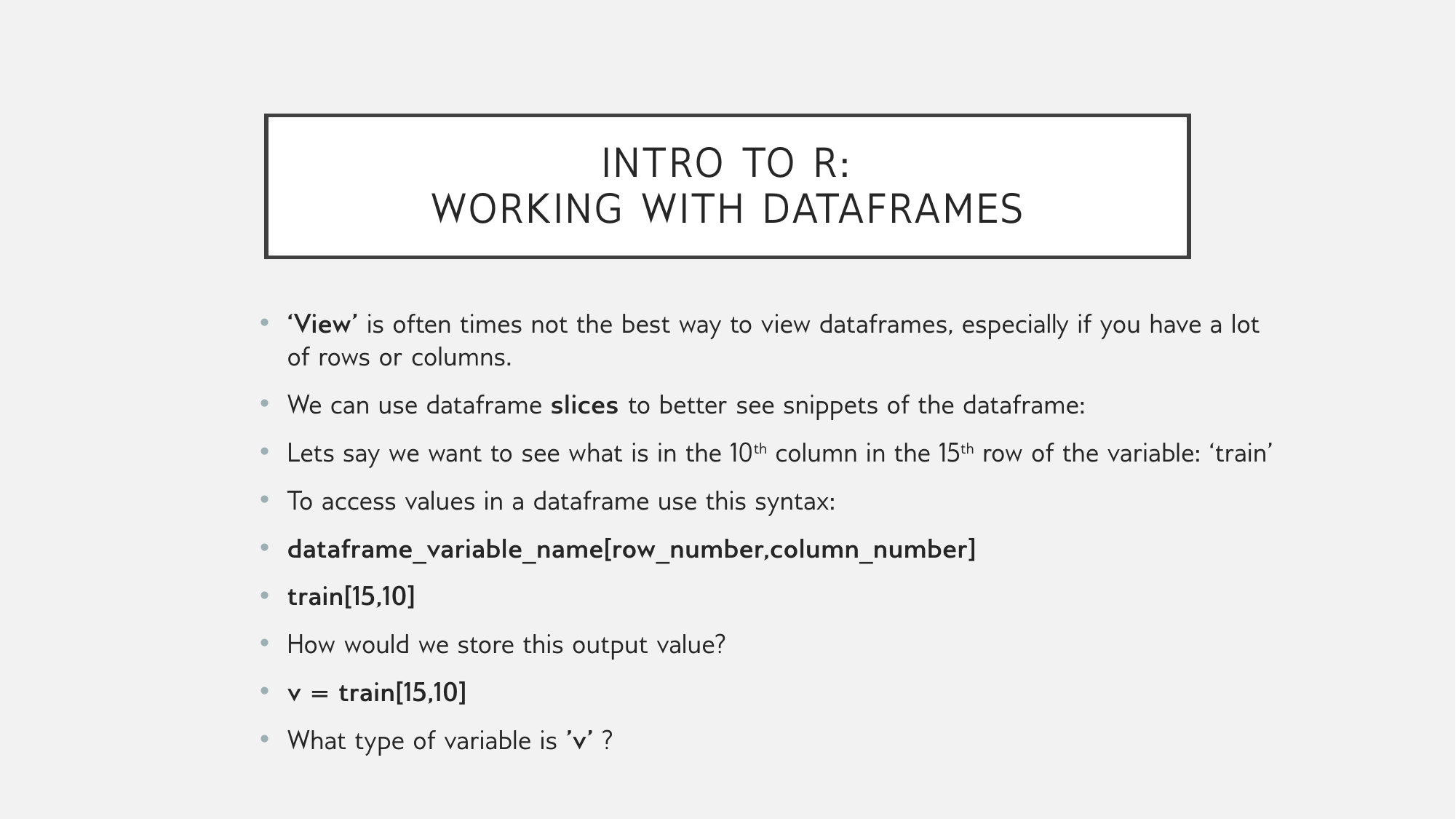

# Intro to R: Working with dataframes
‘View’ is often times not the best way to view dataframes, especially if you have a lot of rows or columns.
We can use dataframe slices to better see snippets of the dataframe:
Lets say we want to see what is in the 10th column in the 15th row of the variable: ‘train’
To access values in a dataframe use this syntax:
dataframe_variable_name[row_number,column_number]
train[15,10]
How would we store this output value?
v = train[15,10]
What type of variable is ’v’ ?